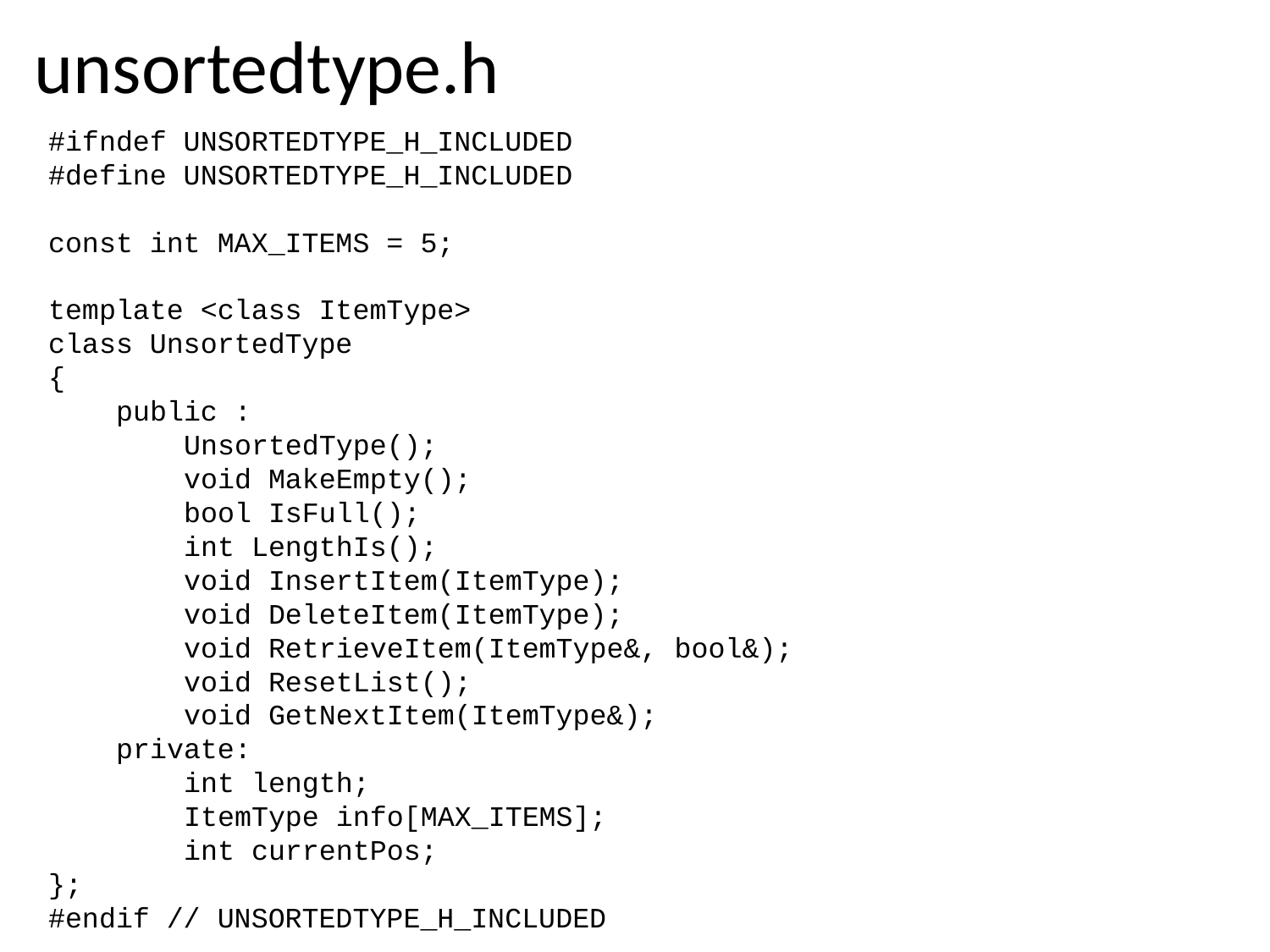

# unsortedtype.h
#ifndef UNSORTEDTYPE_H_INCLUDED
#define UNSORTEDTYPE_H_INCLUDED

const int MAX_ITEMS = 5;

template <class ItemType>
class UnsortedType
{
    public :
        UnsortedType();
        void MakeEmpty();
        bool IsFull();
        int LengthIs();
        void InsertItem(ItemType);
        void DeleteItem(ItemType);
        void RetrieveItem(ItemType&, bool&);
        void ResetList();
        void GetNextItem(ItemType&);
    private:
        int length;
        ItemType info[MAX_ITEMS];
        int currentPos;
};
#endif // UNSORTEDTYPE_H_INCLUDED